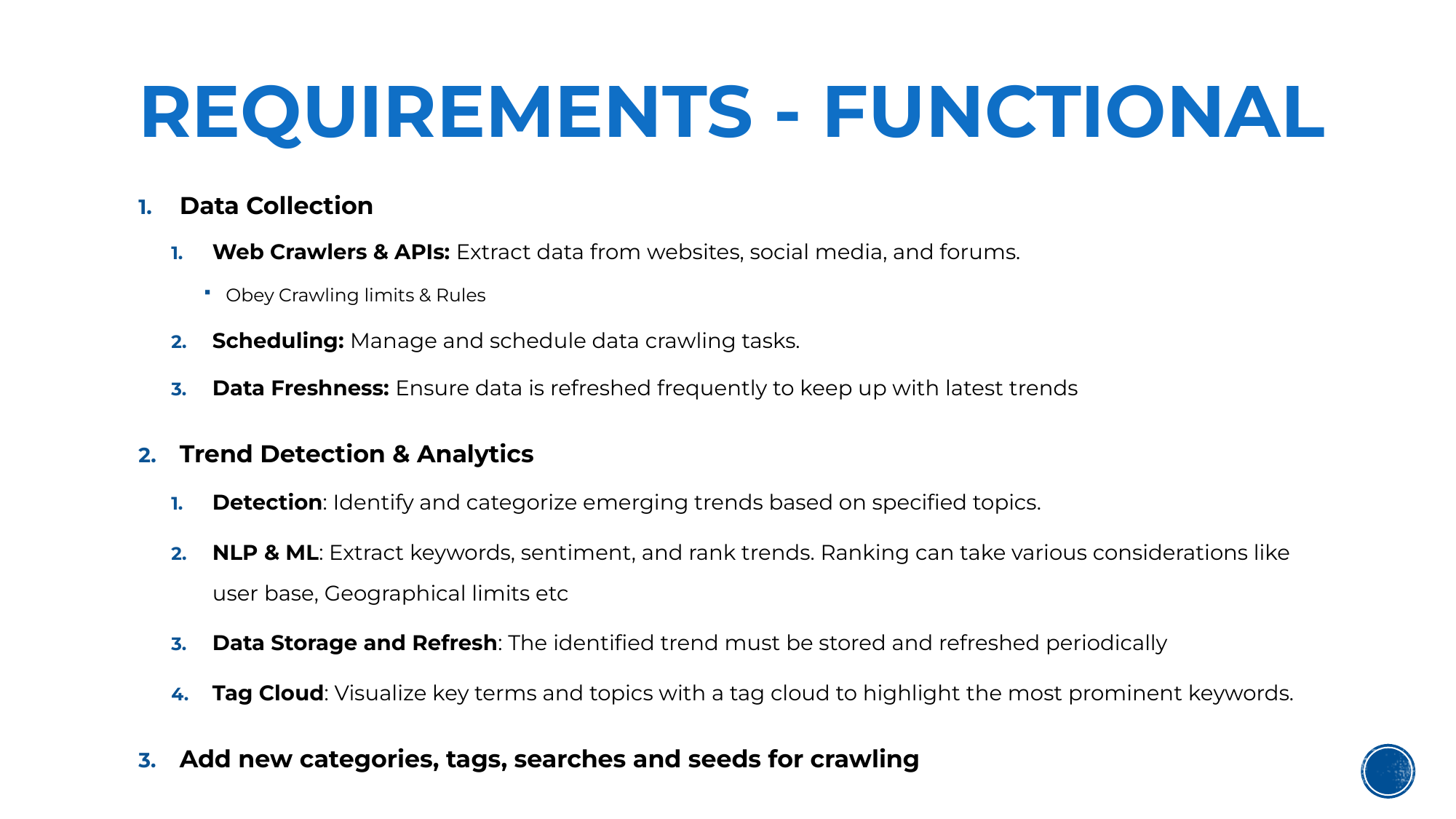

# Requirements - Functional
Data Collection
Web Crawlers & APIs: Extract data from websites, social media, and forums.
Obey Crawling limits & Rules
Scheduling: Manage and schedule data crawling tasks.
Data Freshness: Ensure data is refreshed frequently to keep up with latest trends
Trend Detection & Analytics
Detection: Identify and categorize emerging trends based on specified topics.
NLP & ML: Extract keywords, sentiment, and rank trends. Ranking can take various considerations like user base, Geographical limits etc
Data Storage and Refresh: The identified trend must be stored and refreshed periodically
Tag Cloud: Visualize key terms and topics with a tag cloud to highlight the most prominent keywords.
Add new categories, tags, searches and seeds for crawling